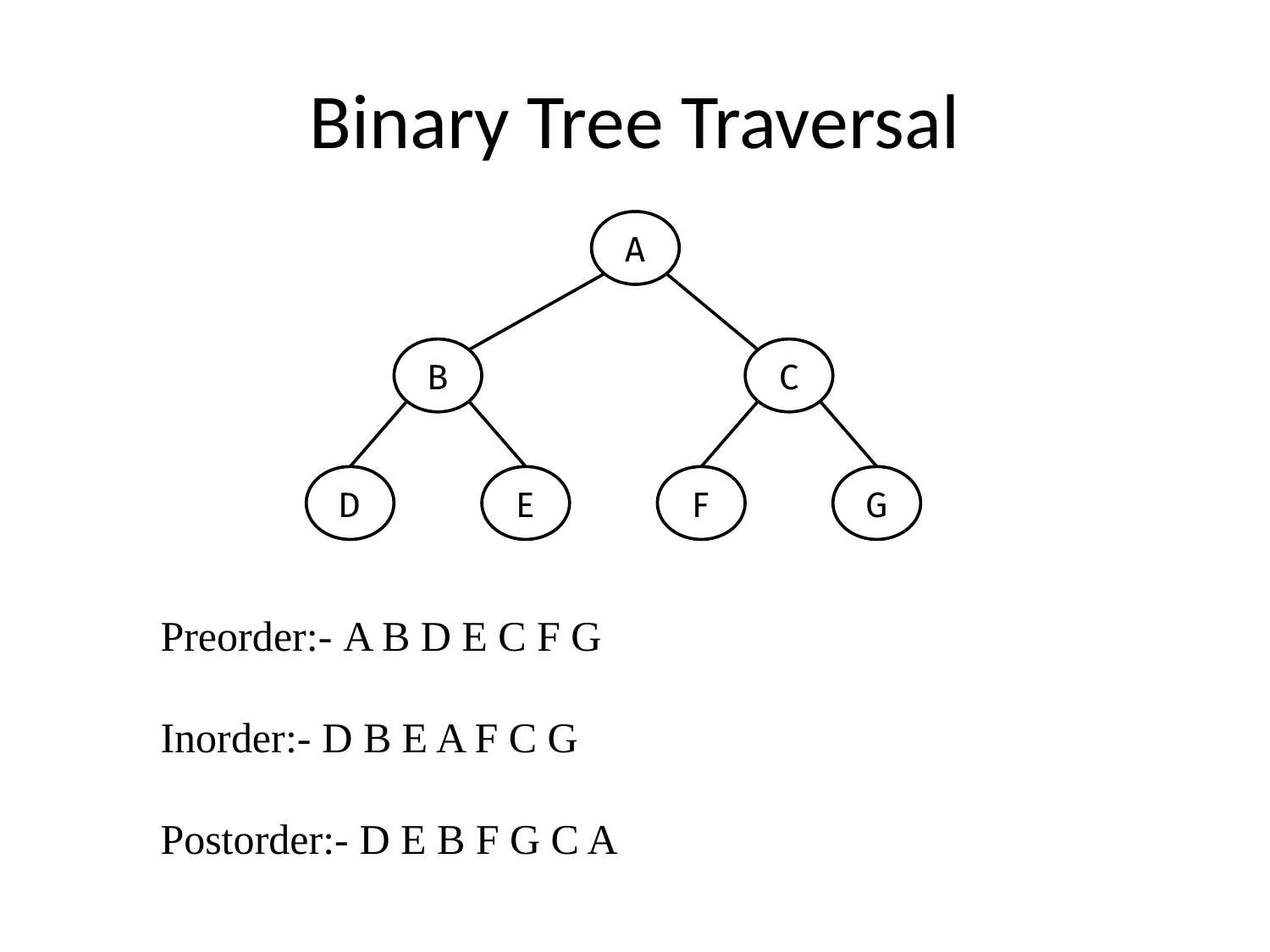

# Binary Tree Traversal
A
B
C
D
E
F
G
Preorder:- A B D E C F G

Inorder:- D B E A F C G

Postorder:- D E B F G C A